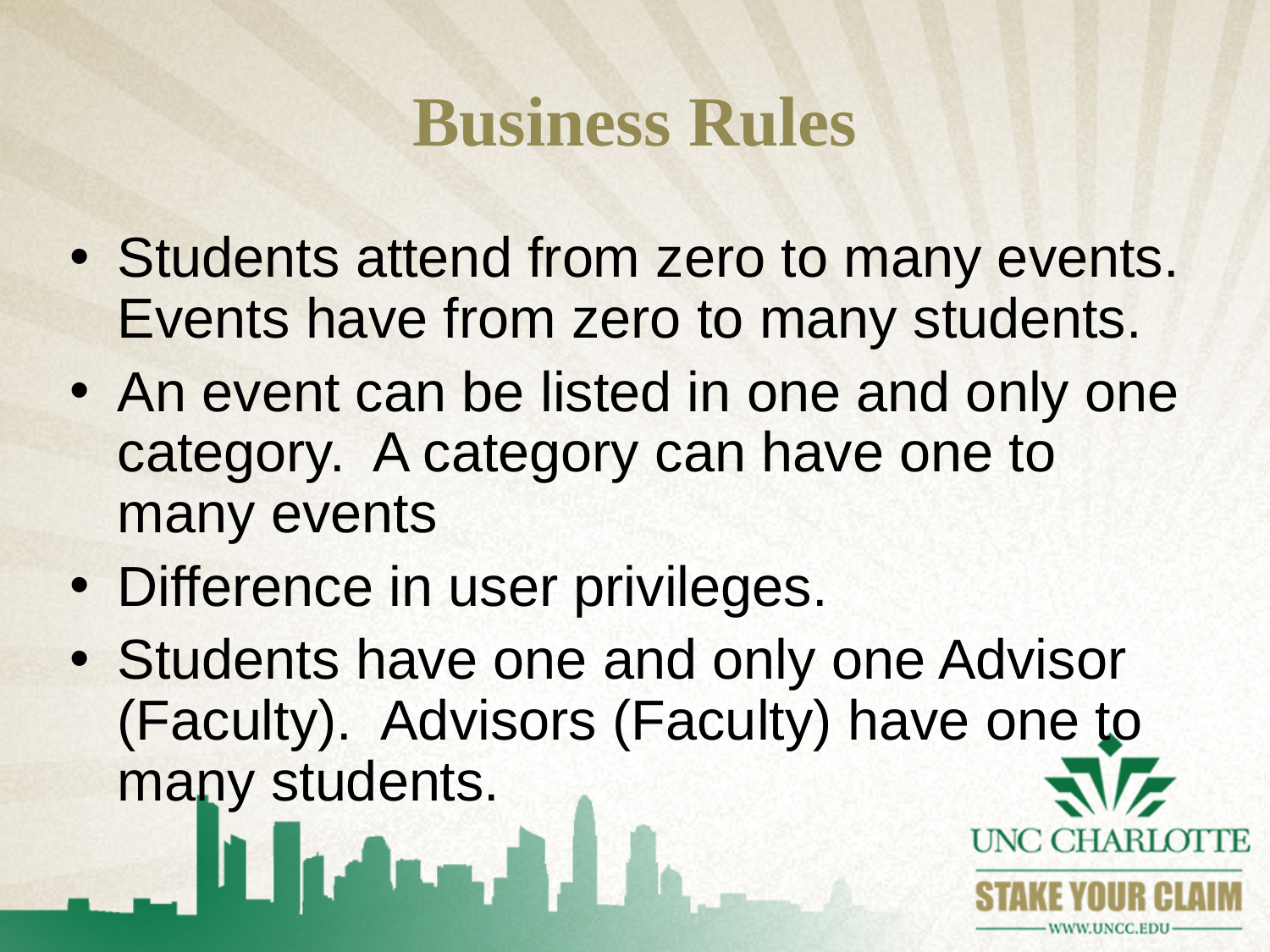

# Business Rules
Students attend from zero to many events.  Events have from zero to many students.
An event can be listed in one and only one category.  A category can have one to many events
Difference in user privileges.
Students have one and only one Advisor (Faculty).  Advisors (Faculty) have one to many students.